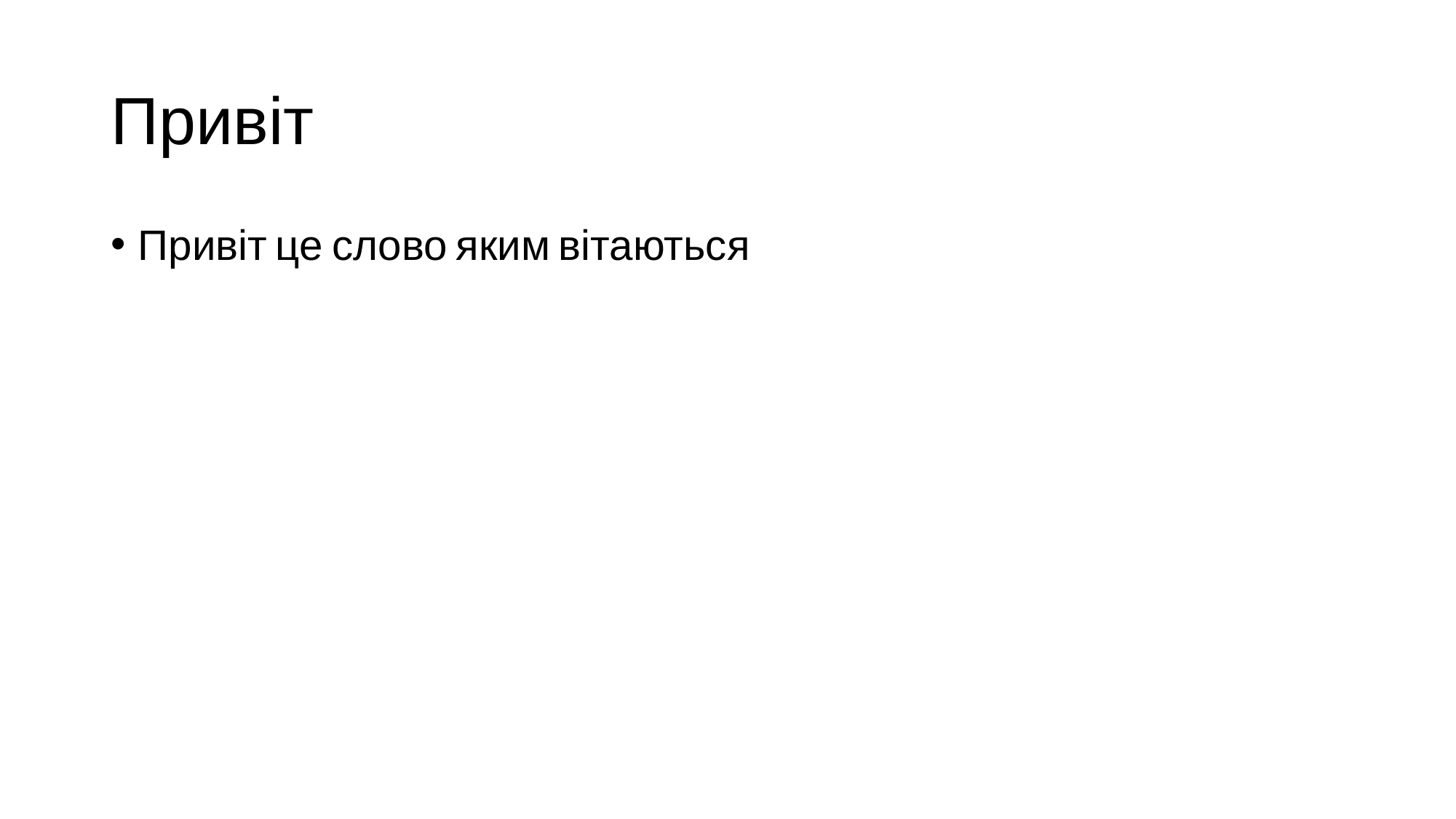

# Привіт
Привіт це слово яким вітаються